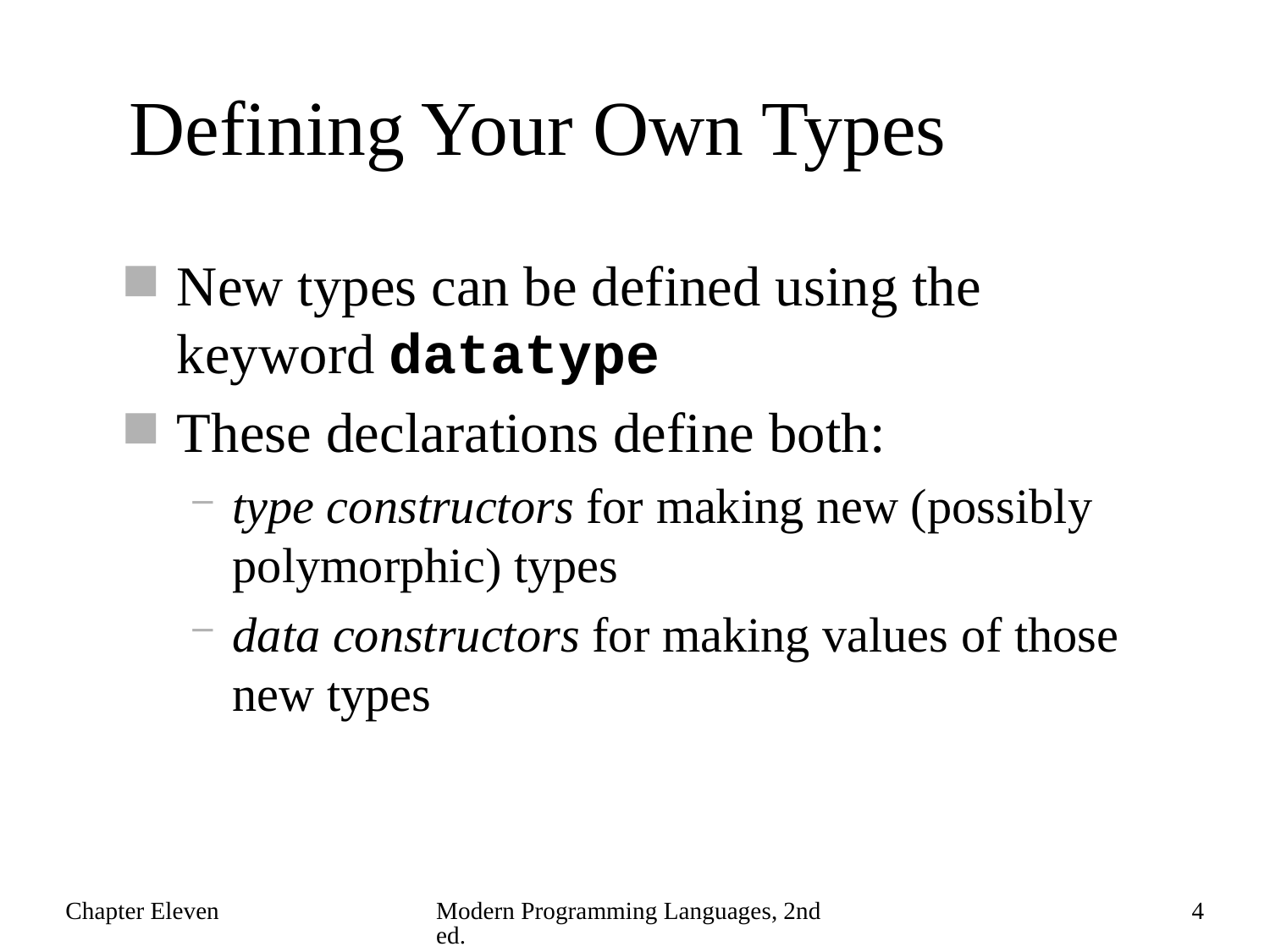

# Defining Your Own Types
New types can be defined using the keyword datatype
These declarations define both:
type constructors for making new (possibly polymorphic) types
data constructors for making values of those new types
Chapter Eleven
Modern Programming Languages, 2nd ed.
4